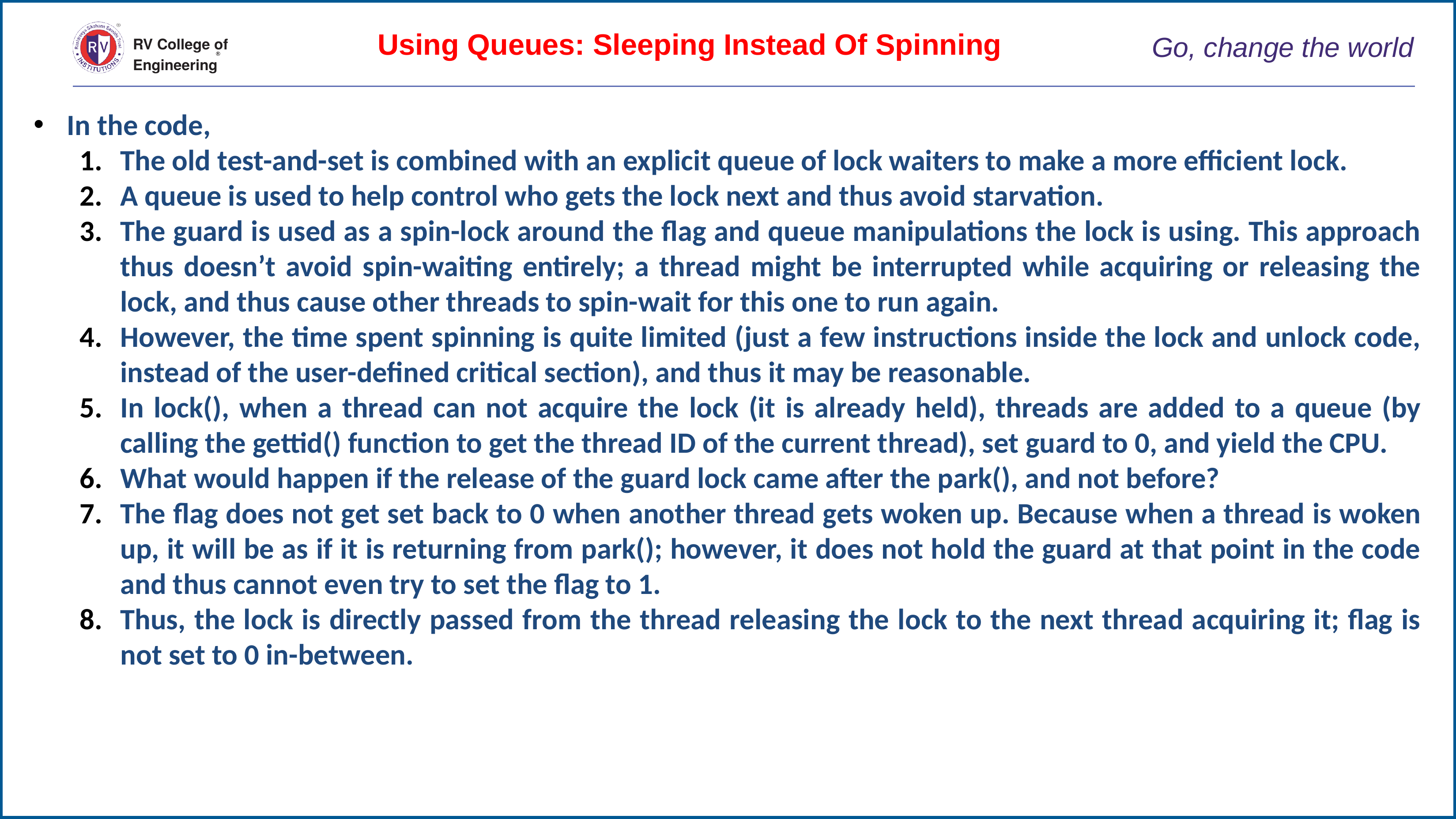

Using Queues: Sleeping Instead Of Spinning

# Go, change the world
RV College of
Engineering

In the code,
The old test-and-set is combined with an explicit queue of lock waiters to make a more efficient lock.
A queue is used to help control who gets the lock next and thus avoid starvation.
The guard is used as a spin-lock around the flag and queue manipulations the lock is using. This approach thus doesn’t avoid spin-waiting entirely; a thread might be interrupted while acquiring or releasing the lock, and thus cause other threads to spin-wait for this one to run again.
However, the time spent spinning is quite limited (just a few instructions inside the lock and unlock code, instead of the user-defined critical section), and thus it may be reasonable.
In lock(), when a thread can not acquire the lock (it is already held), threads are added to a queue (by calling the gettid() function to get the thread ID of the current thread), set guard to 0, and yield the CPU.
What would happen if the release of the guard lock came after the park(), and not before?
The flag does not get set back to 0 when another thread gets woken up. Because when a thread is woken up, it will be as if it is returning from park(); however, it does not hold the guard at that point in the code and thus cannot even try to set the flag to 1.
Thus, the lock is directly passed from the thread releasing the lock to the next thread acquiring it; flag is not set to 0 in-between.